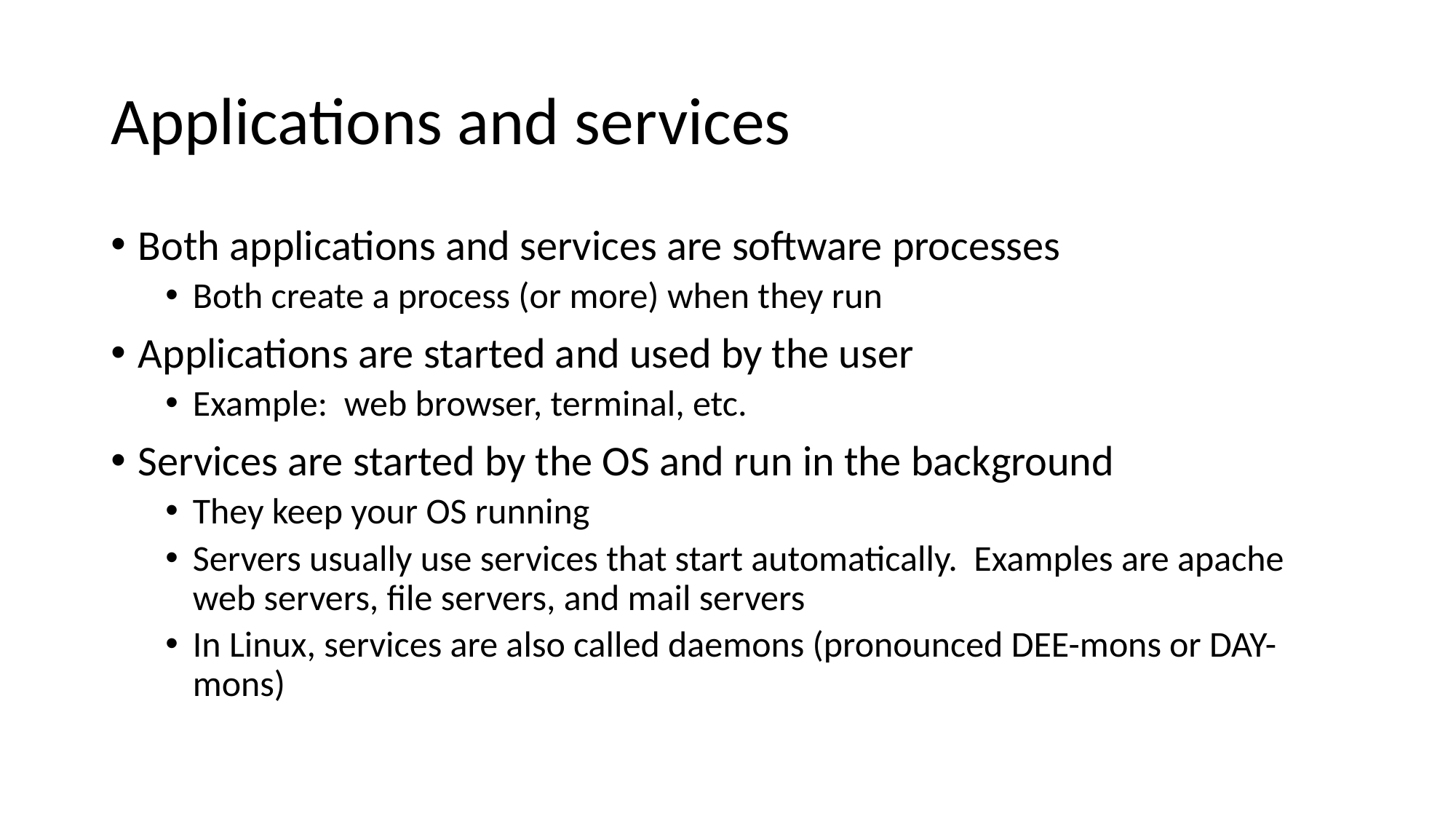

# Applications and services
Both applications and services are software processes
Both create a process (or more) when they run
Applications are started and used by the user
Example:  web browser, terminal, etc.
Services are started by the OS and run in the background
They keep your OS running
Servers usually use services that start automatically.  Examples are apache web servers, file servers, and mail servers
In Linux, services are also called daemons (pronounced DEE-mons or DAY-mons)